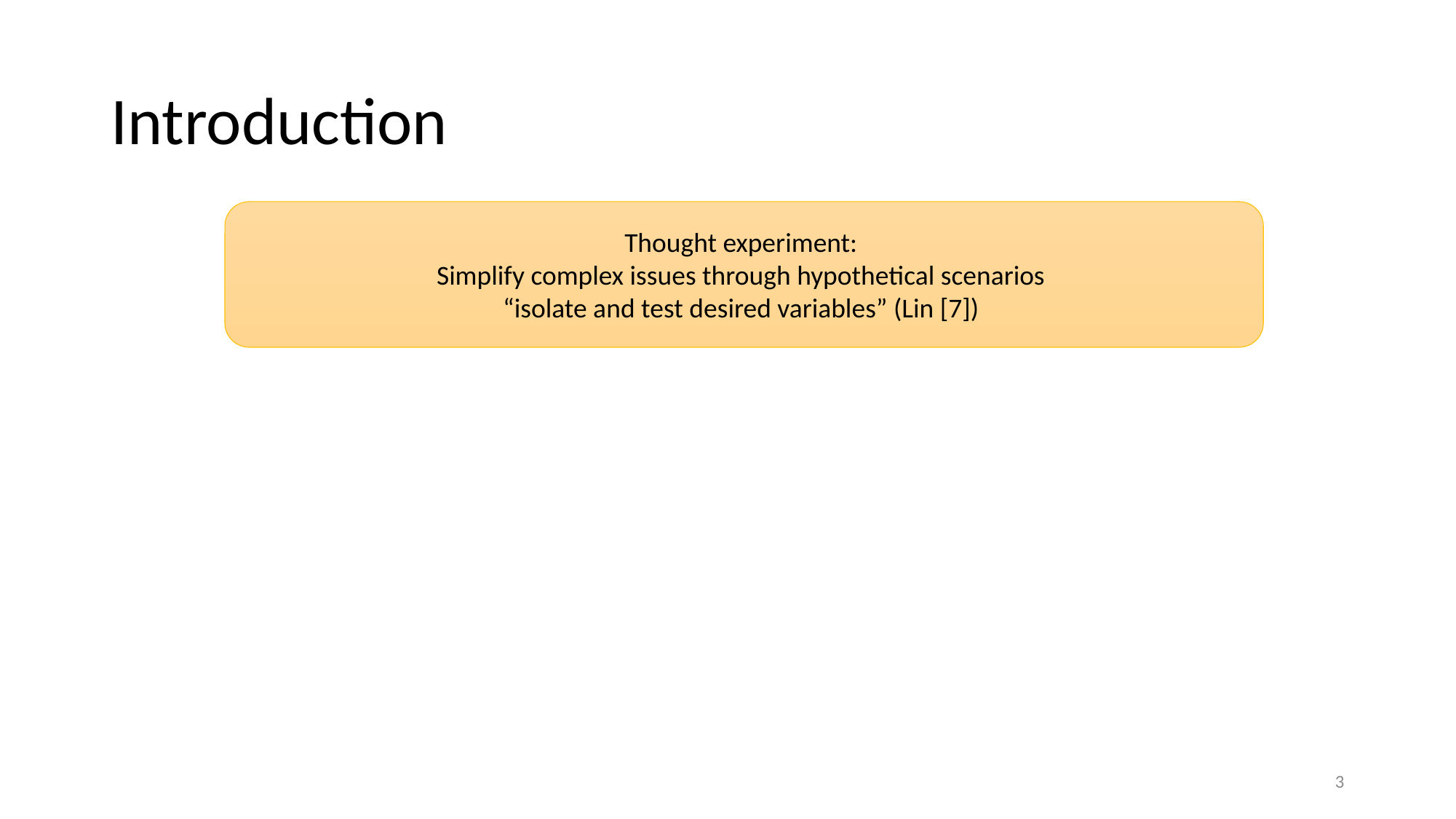

# Introduction
Thought experiment:
Simplify complex issues through hypothetical scenarios
 “isolate and test desired variables” (Lin [7])

3